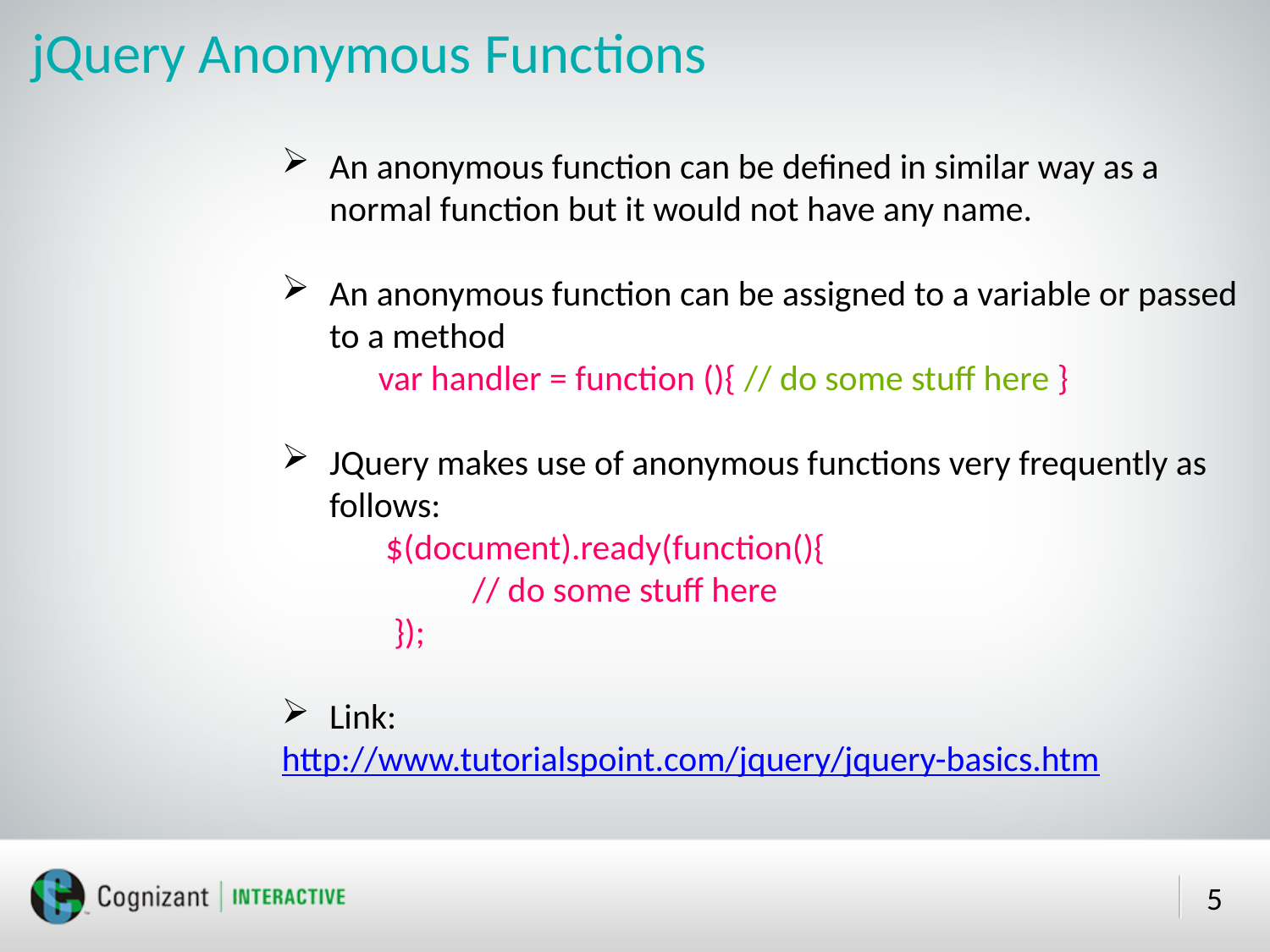

# jQuery Anonymous Functions
An anonymous function can be defined in similar way as a normal function but it would not have any name.

An anonymous function can be assigned to a variable or passed to a method
            var handler = function (){ // do some stuff here }

JQuery makes use of anonymous functions very frequently as follows:
     $(document).ready(function(){
 	// do some stuff here
      });

Link:
http://www.tutorialspoint.com/jquery/jquery-basics.htm
5